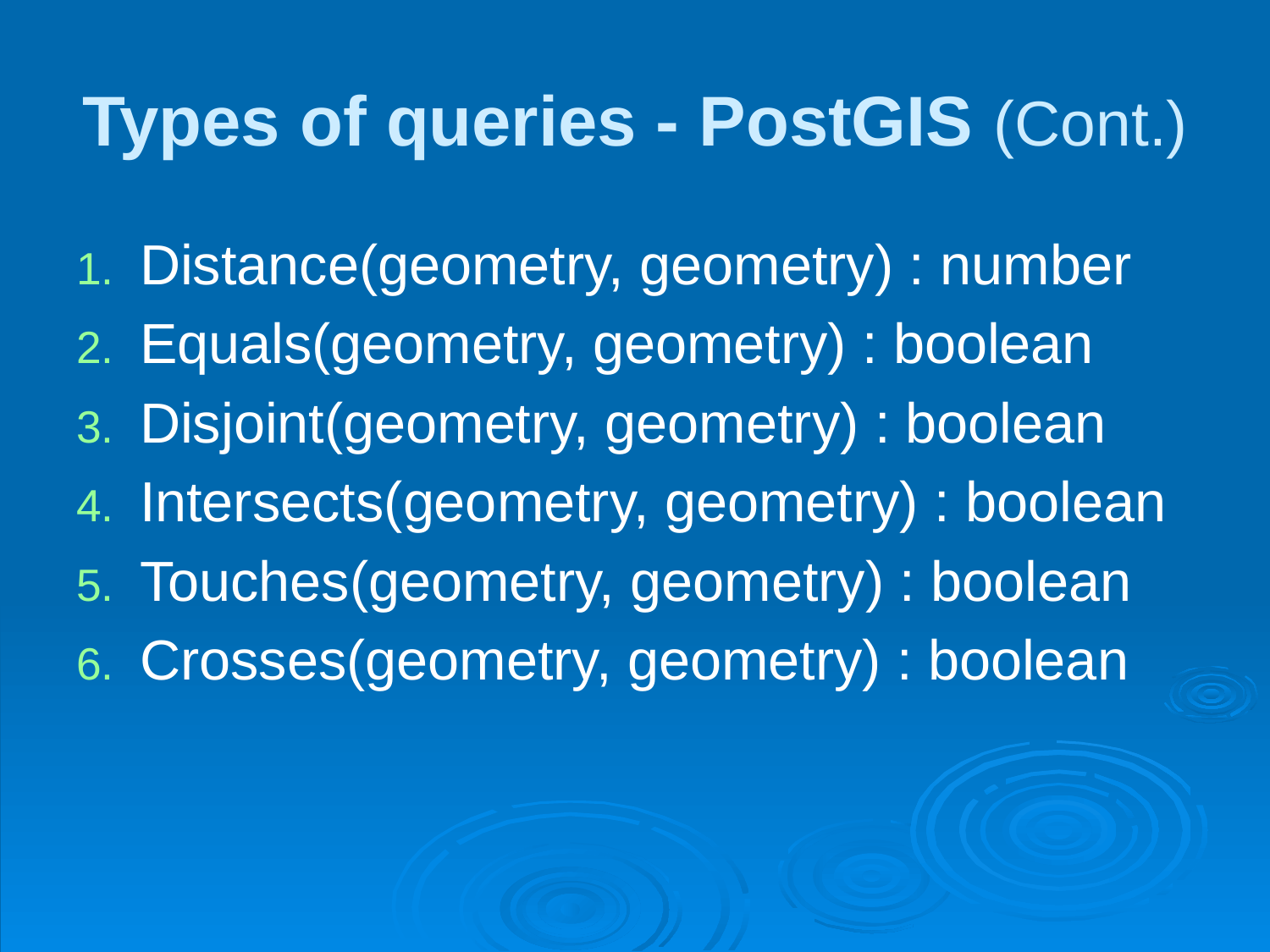

# Types of queries - PostGIS (Cont.)
Distance(geometry, geometry) : number
Equals(geometry, geometry) : boolean
Disjoint(geometry, geometry) : boolean
Intersects(geometry, geometry) : boolean
Touches(geometry, geometry) : boolean
Crosses(geometry, geometry) : boolean